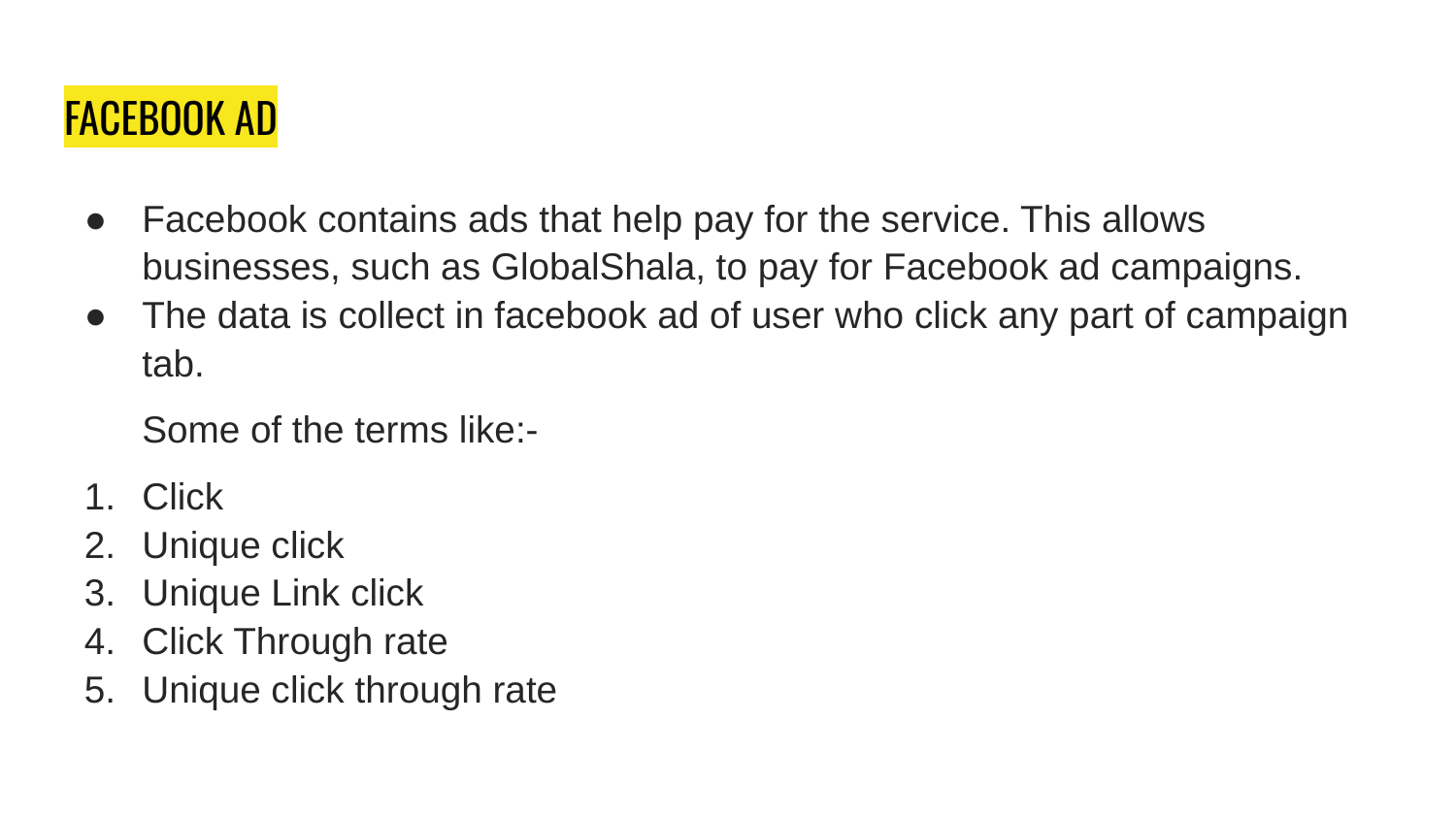

# FACEBOOK AD

Facebook contains ads that help pay for the service. This allows businesses, such as GlobalShala, to pay for Facebook ad campaigns.
The data is collect in facebook ad of user who click any part of campaign tab.
Some of the terms like:-
Click
Unique click
Unique Link click
Click Through rate
Unique click through rate